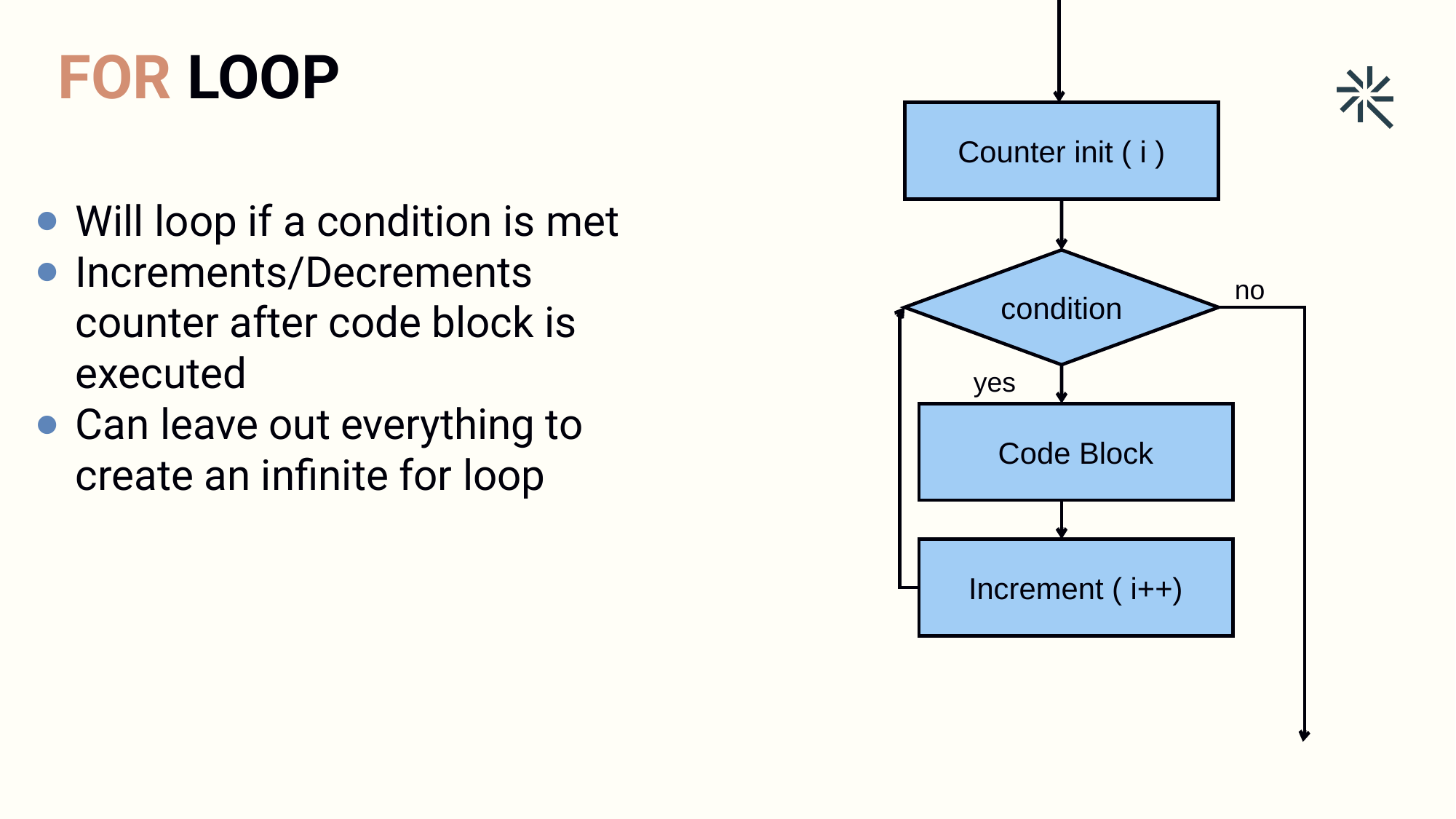

# FOR LOOP
Counter init ( i )
Will loop if a condition is met
Increments/Decrements counter after code block is executed
Can leave out everything to create an infinite for loop
condition
no
yes
Code Block
Increment ( i++)